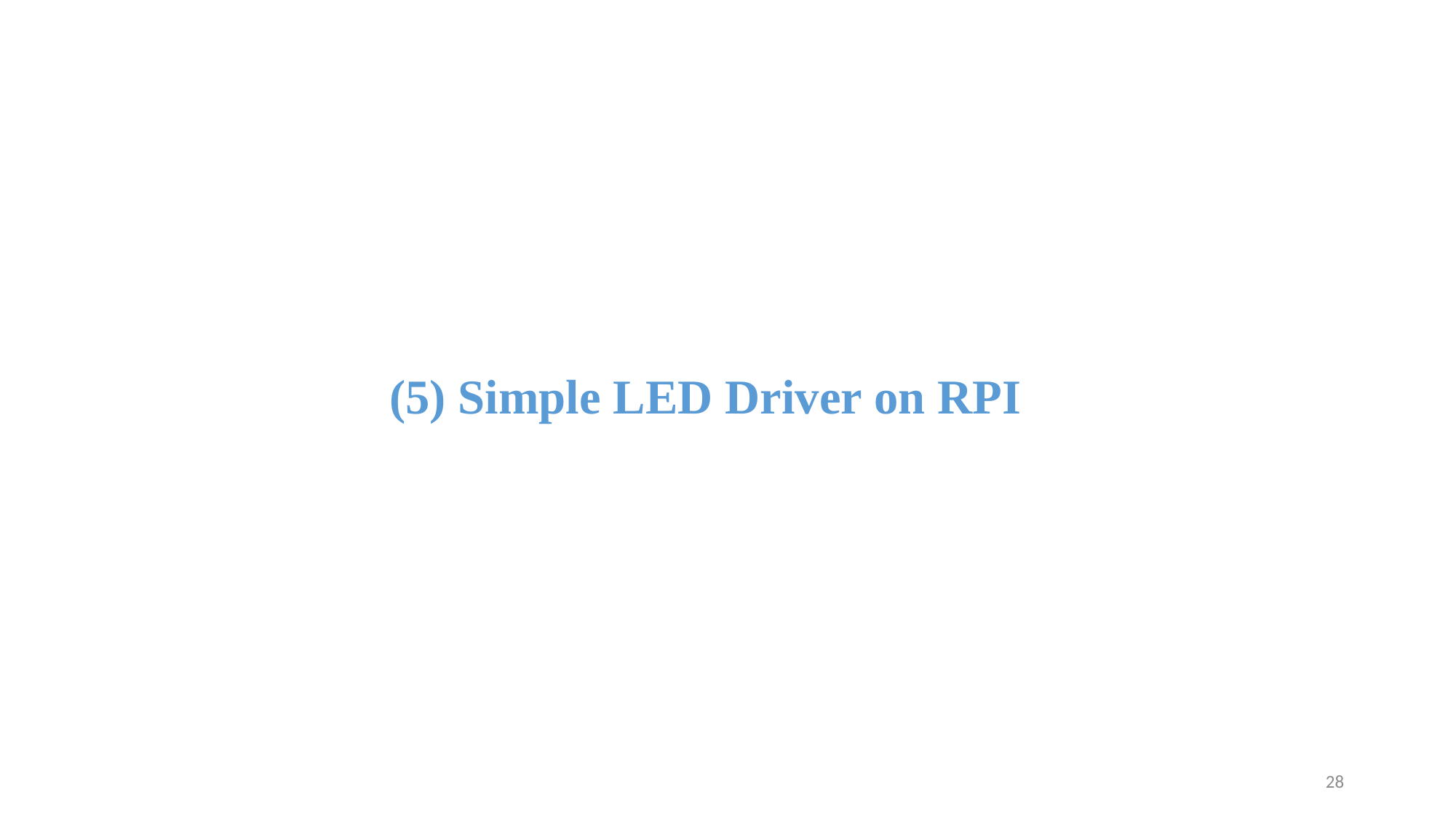

(5) Simple LED Driver on RPI
28